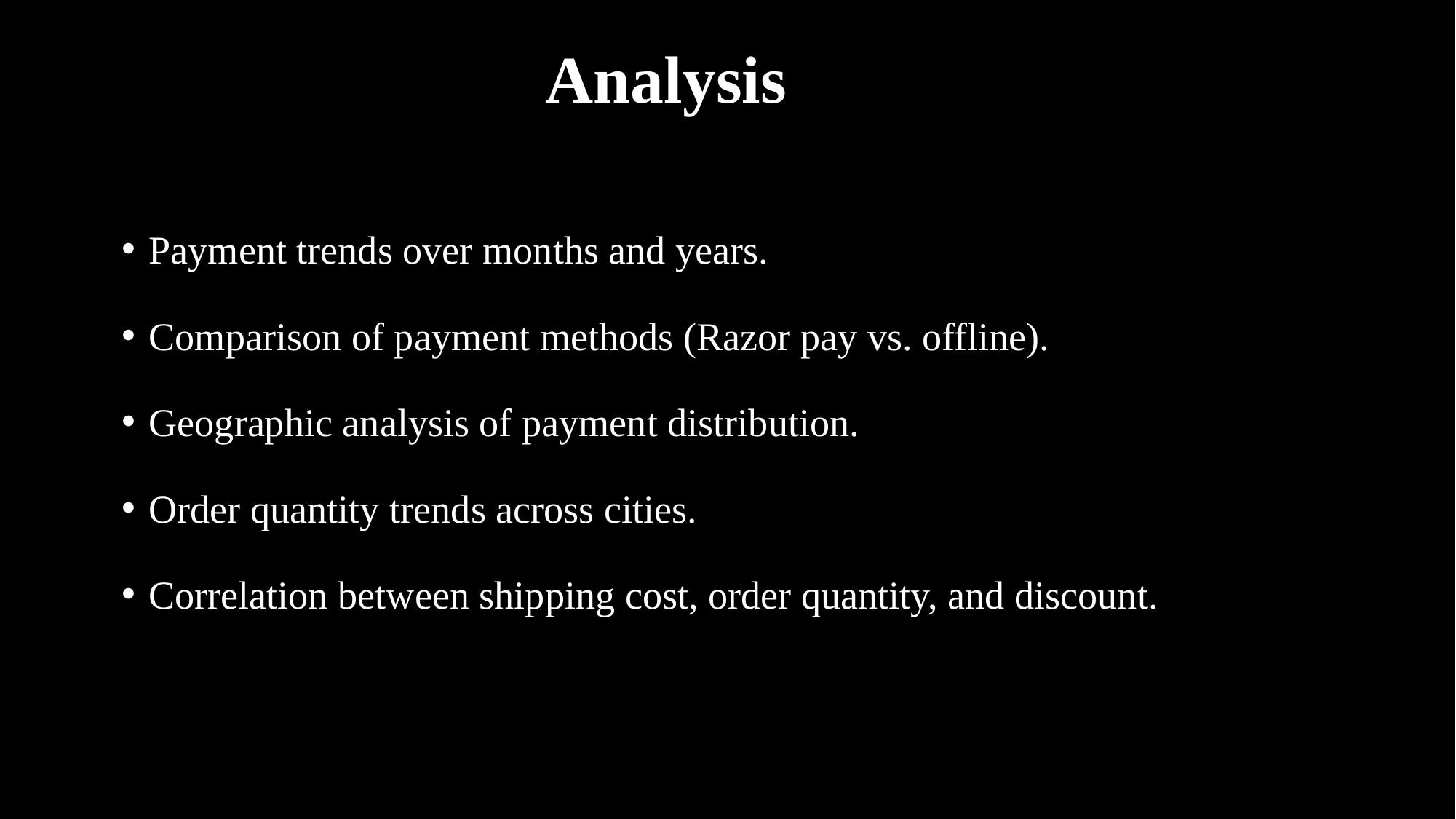

# Analysis
Payment trends over months and years.
Comparison of payment methods (Razor pay vs. offline).
Geographic analysis of payment distribution.
Order quantity trends across cities.
Correlation between shipping cost, order quantity, and discount.